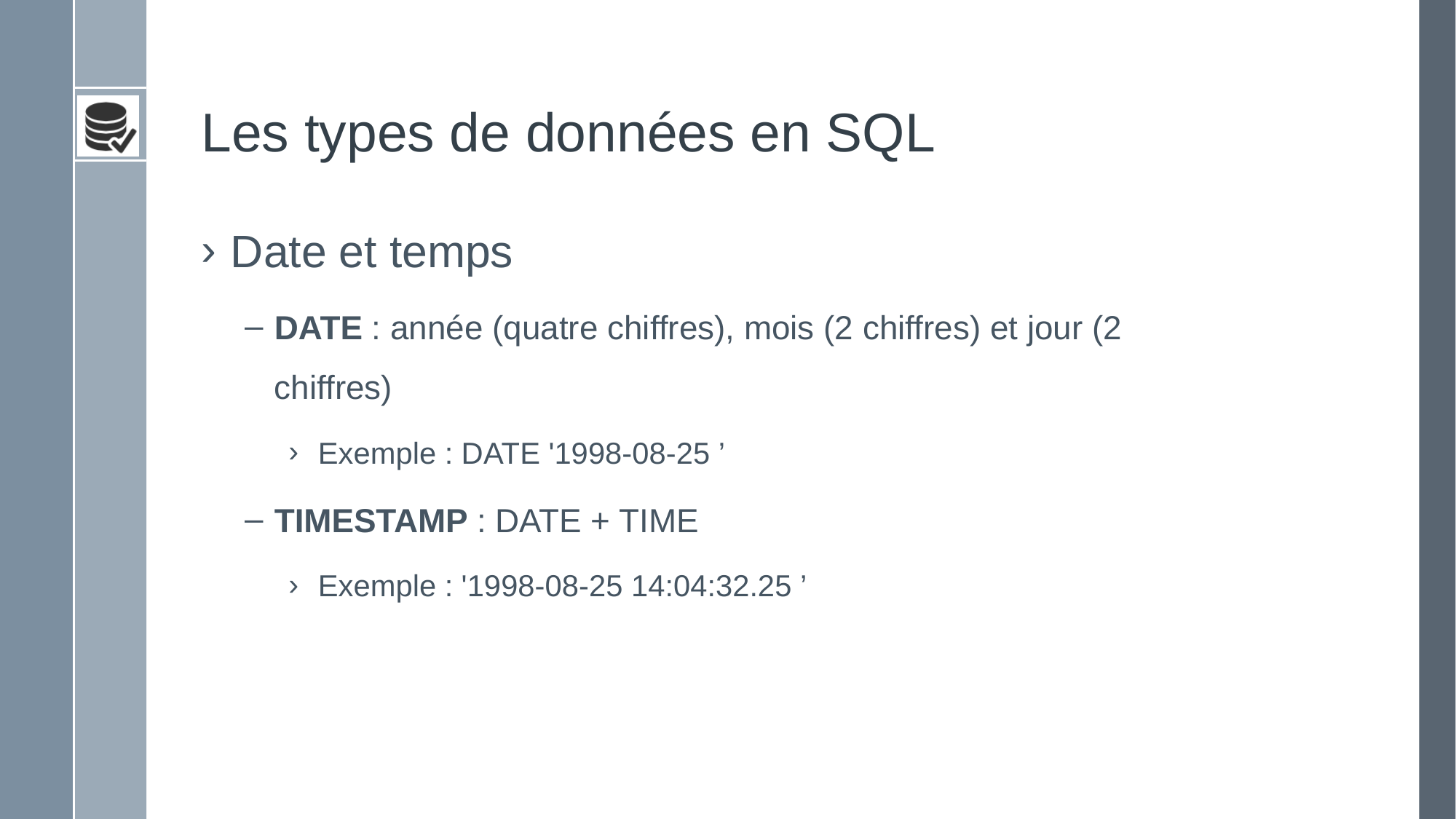

# Les types de données en SQL
Date et temps
DATE : année (quatre chiffres), mois (2 chiffres) et jour (2 chiffres)
Exemple : DATE '1998-08-25 ’
TIMESTAMP : DATE + TIME
Exemple : '1998-08-25 14:04:32.25 ’